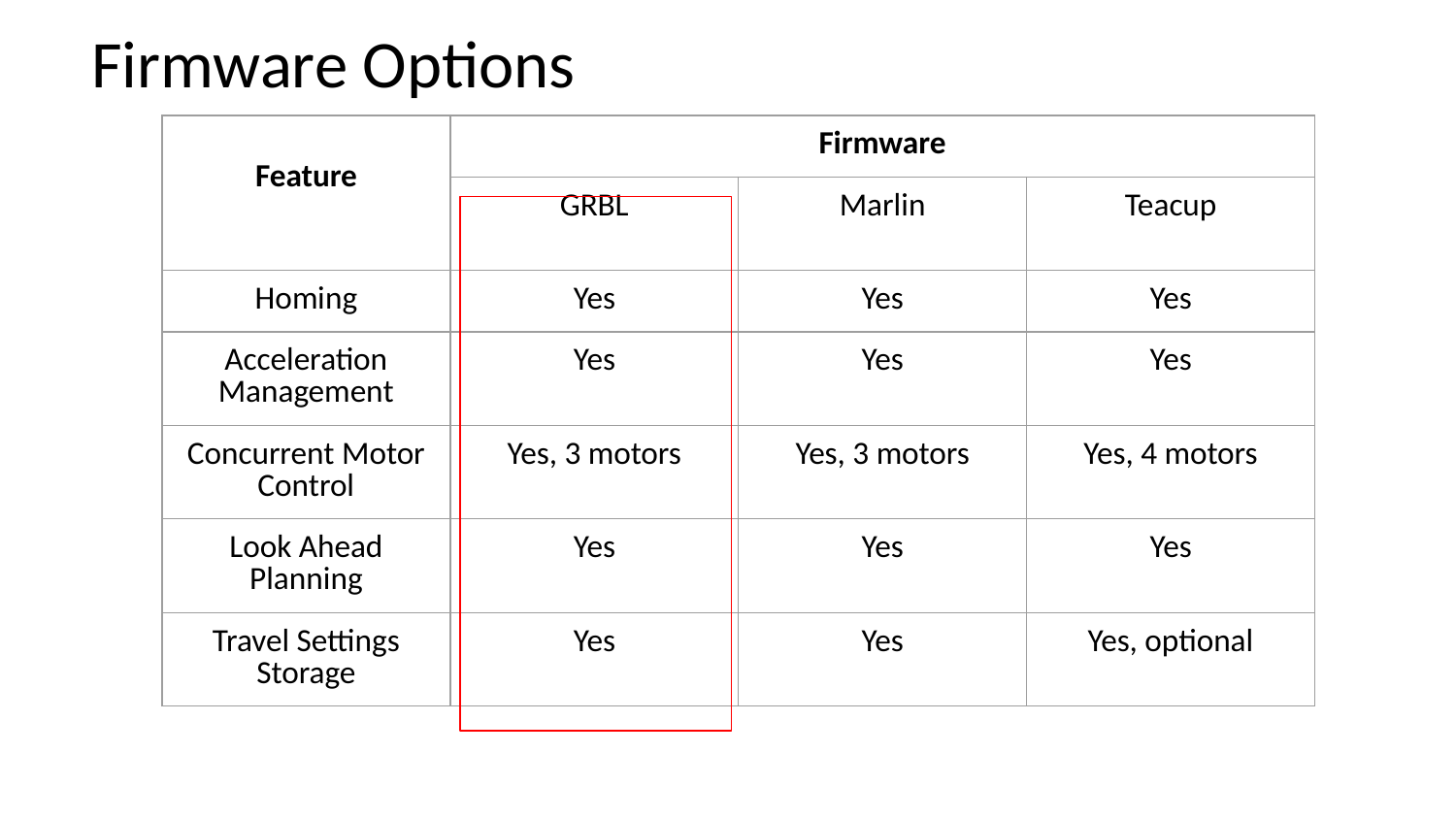

# Firmware Options
| Feature | Firmware |  |  |
| --- | --- | --- | --- |
|  | GRBL | Marlin | Teacup |
| Homing | Yes | Yes | Yes |
| Acceleration Management | Yes | Yes | Yes |
| Concurrent Motor Control | Yes, 3 motors | Yes, 3 motors | Yes, 4 motors |
| Look Ahead Planning | Yes | Yes | Yes |
| Travel Settings Storage | Yes | Yes | Yes, optional |